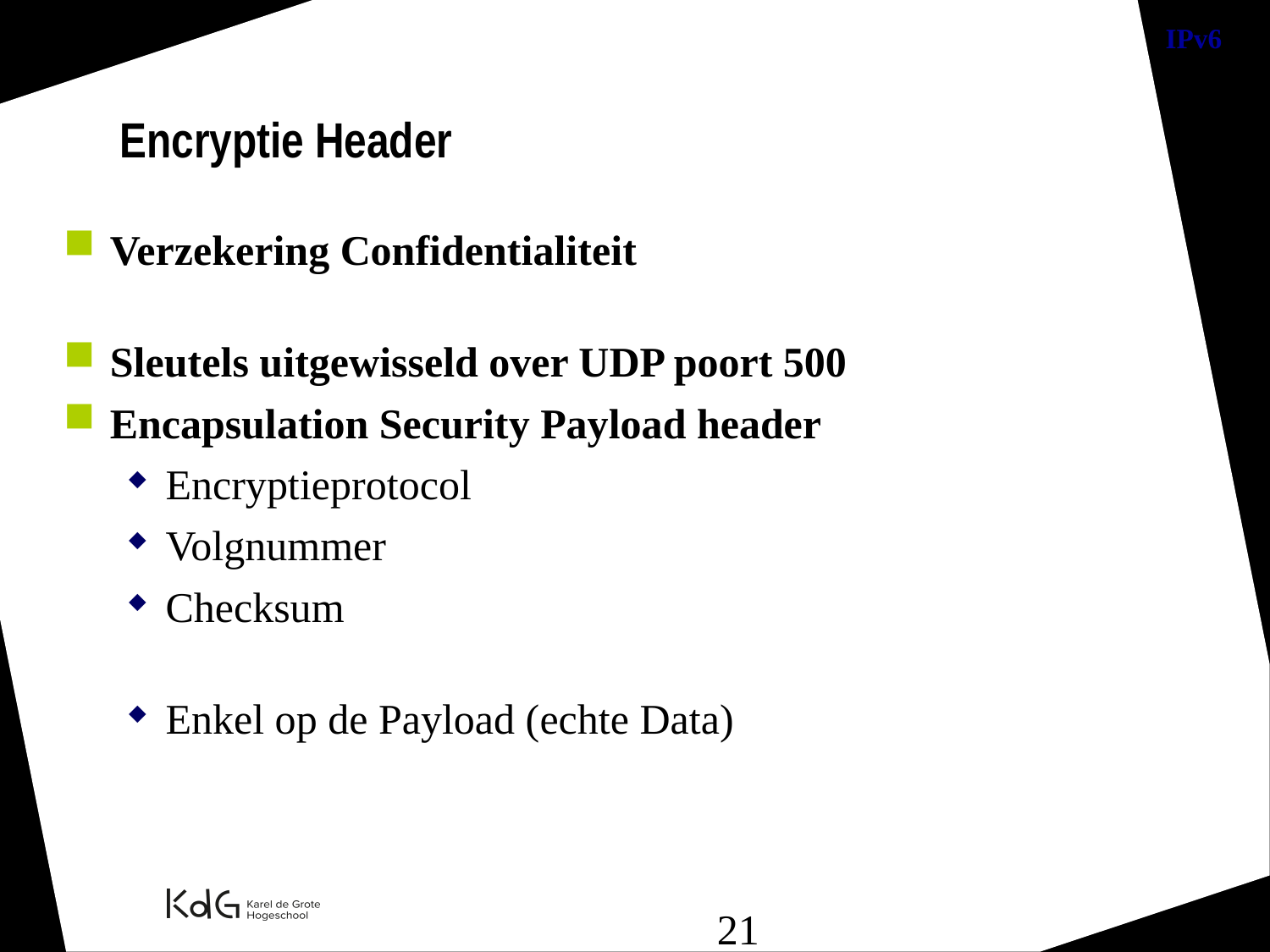

Encryptie Header
Verzekering Confidentialiteit
Sleutels uitgewisseld over UDP poort 500
Encapsulation Security Payload header
Encryptieprotocol
Volgnummer
Checksum
Enkel op de Payload (echte Data)